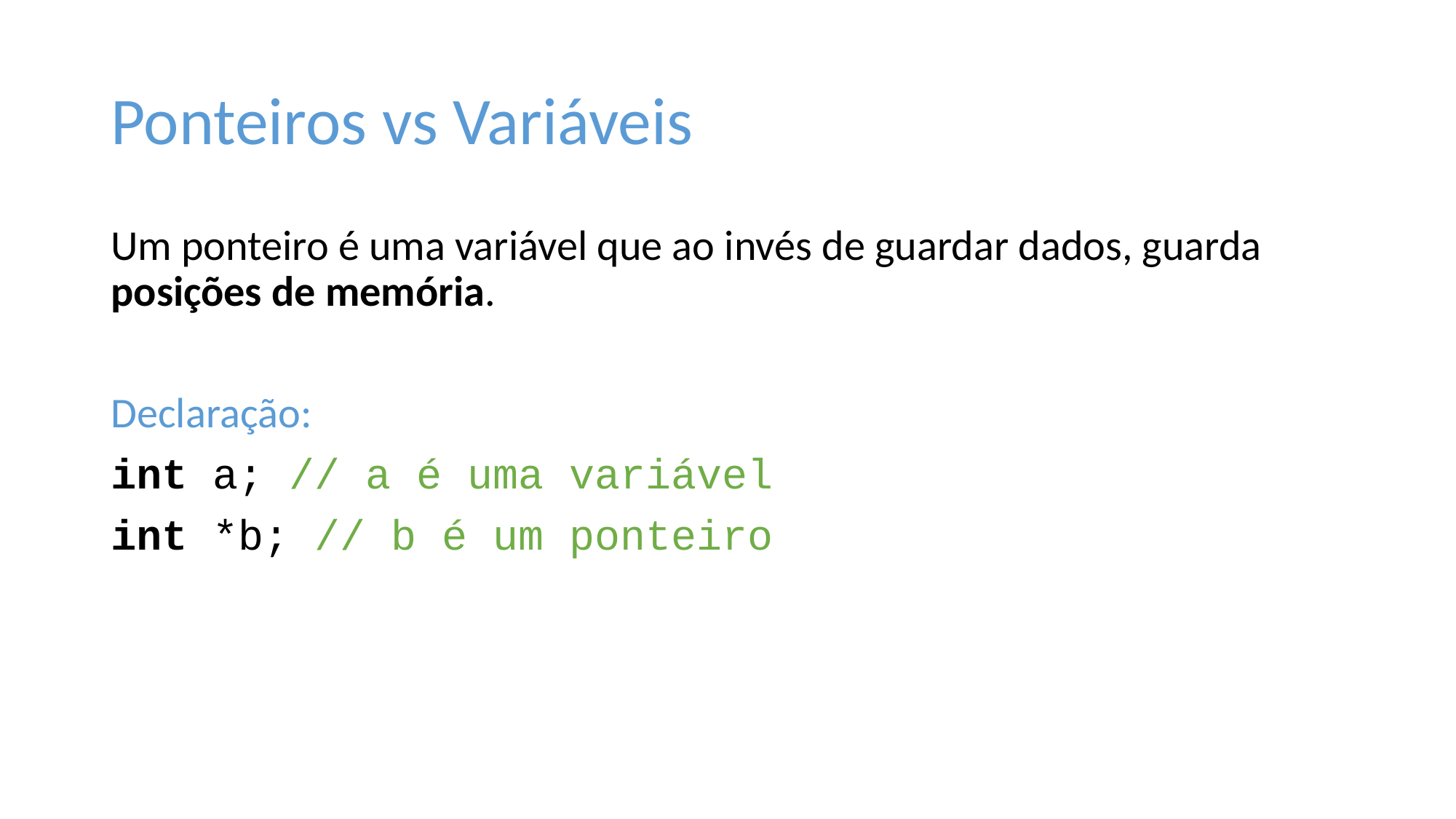

# Ponteiros vs Variáveis
Um ponteiro é uma variável que ao invés de guardar dados, guarda posições de memória.

Declaração:
int a; // a é uma variável
int *b; // b é um ponteiro